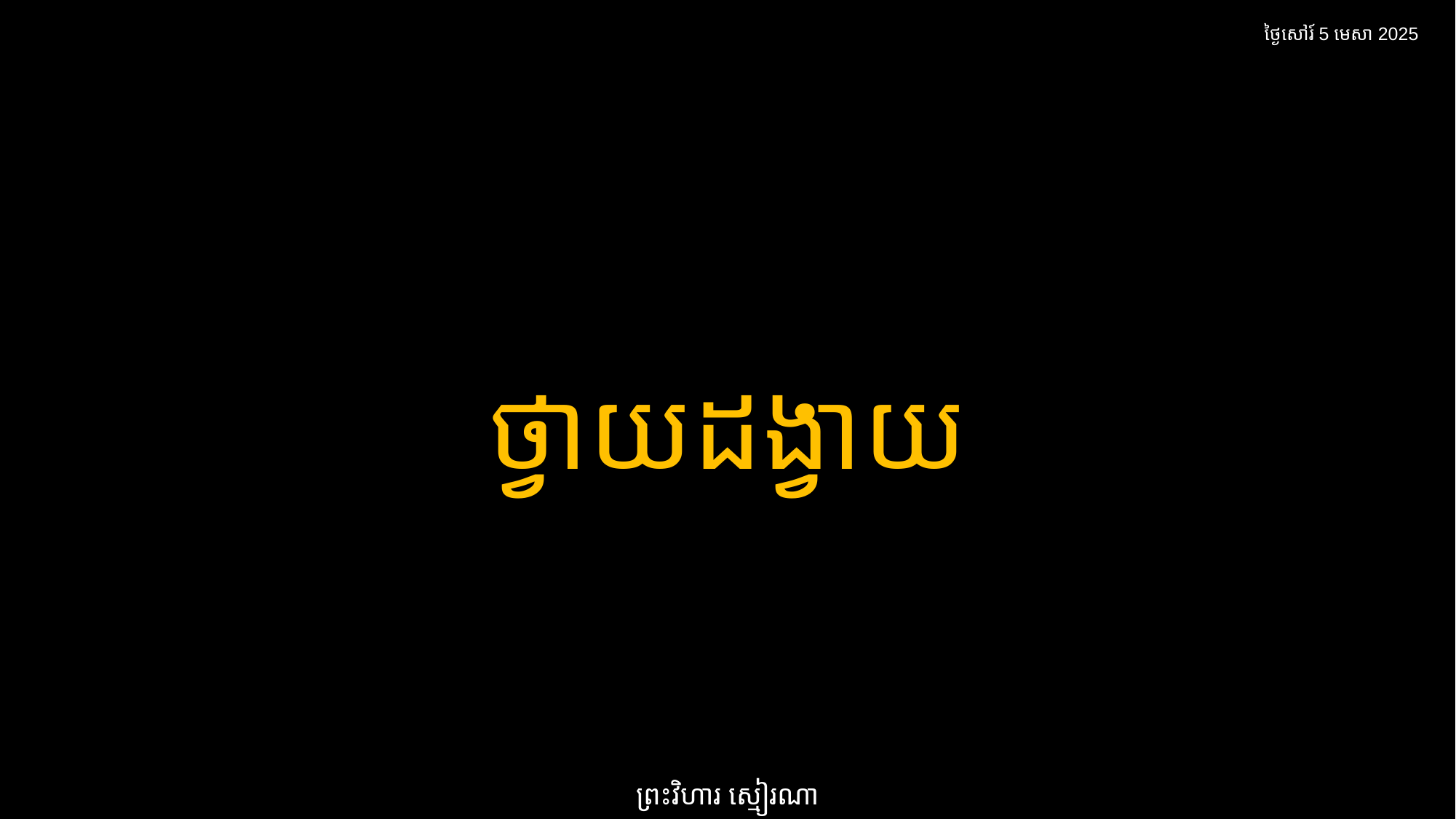

ថ្ងៃសៅរ៍ 5 មេសា 2025
ថ្វាយដង្វាយ
ព្រះវិហារ ស្មៀរណា